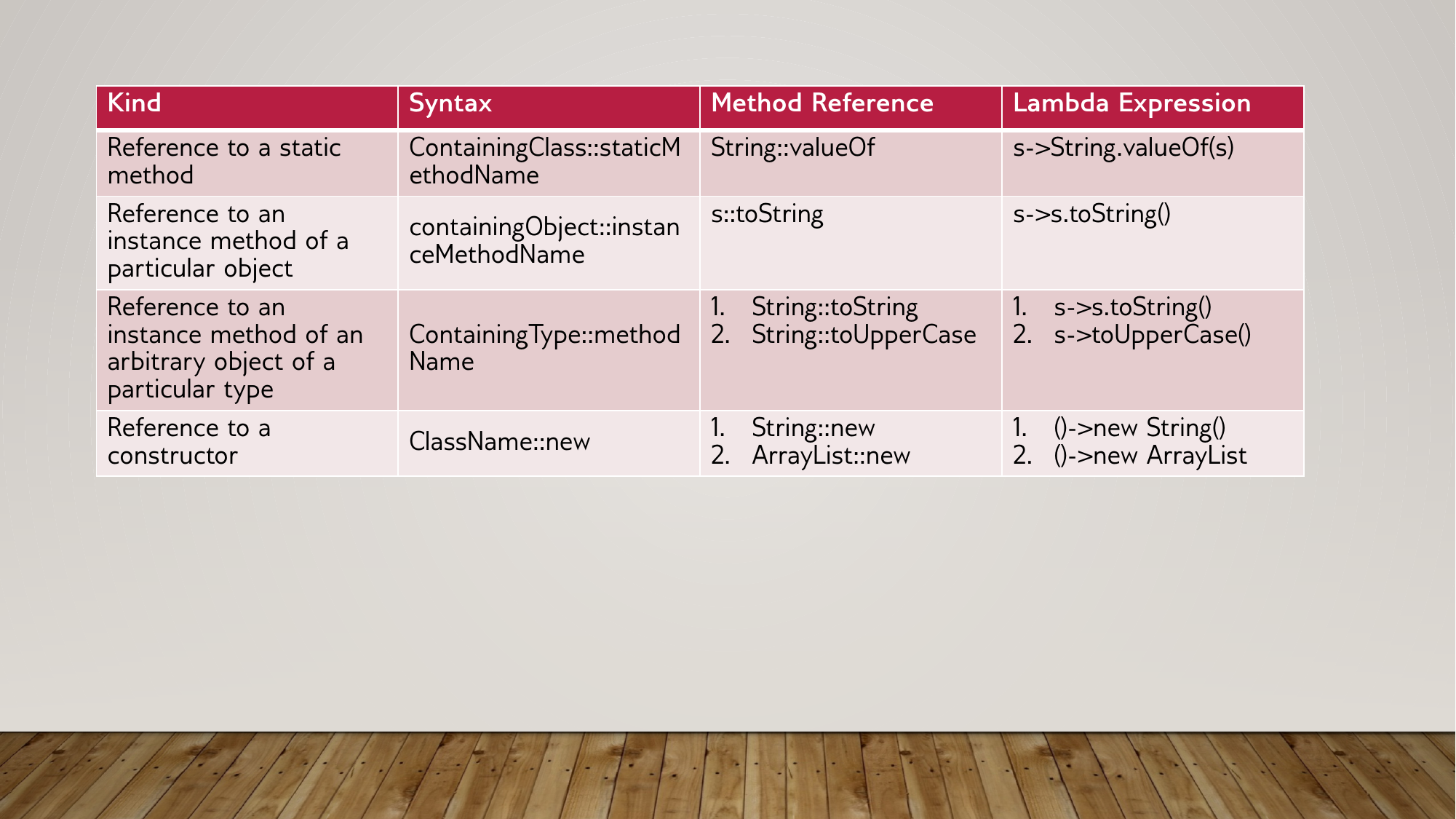

| Kind | Syntax | Method Reference | Lambda Expression |
| --- | --- | --- | --- |
| Reference to a static method | ContainingClass::staticMethodName | String::valueOf | s->String.valueOf(s) |
| Reference to an instance method of a particular object | containingObject::instanceMethodName | s::toString | s->s.toString() |
| Reference to an instance method of an arbitrary object of a particular type | ContainingType::methodName | String::toString String::toUpperCase | s->s.toString() s->toUpperCase() |
| Reference to a constructor | ClassName::new | String::new ArrayList::new | ()->new String() ()->new ArrayList |